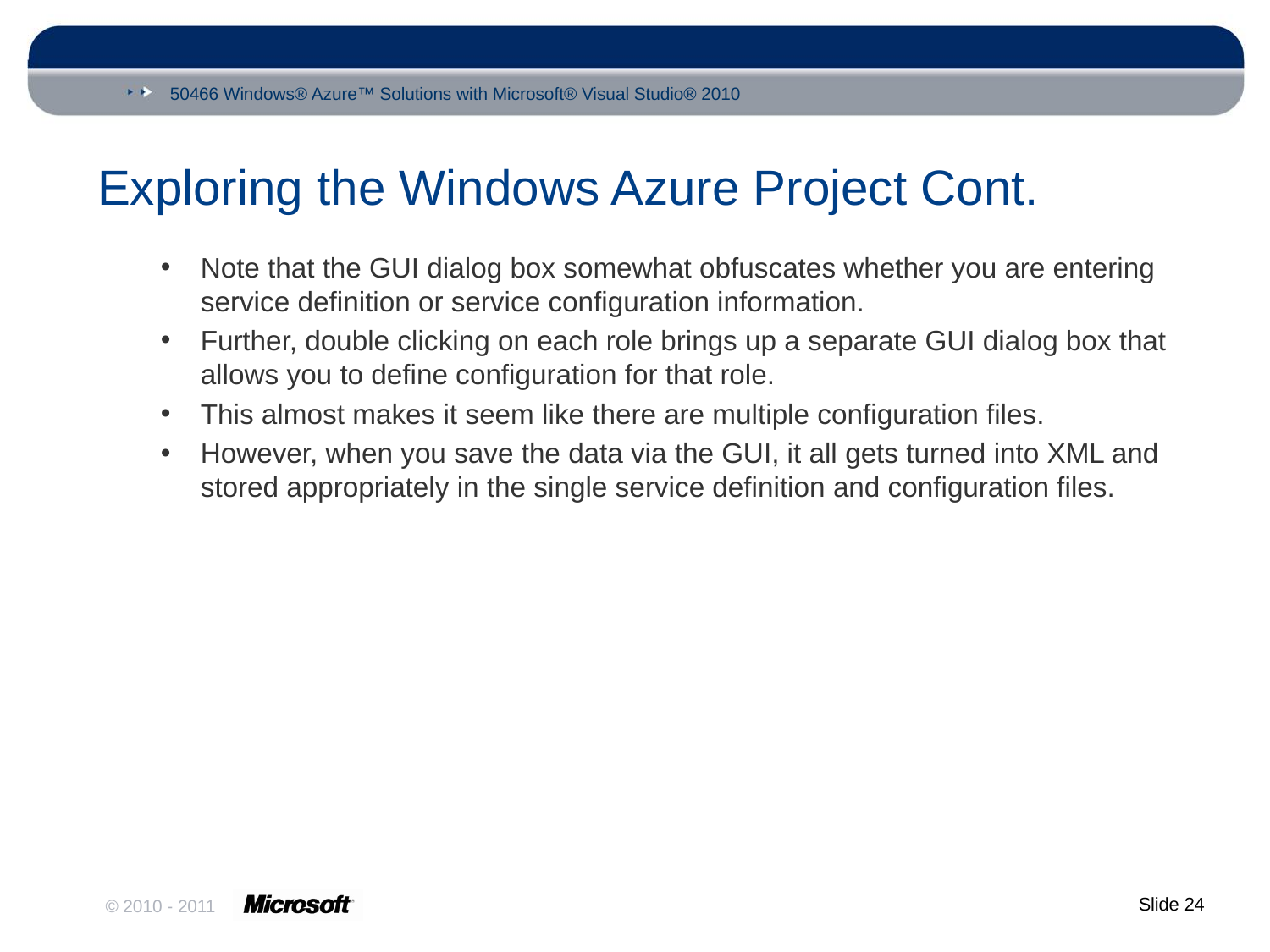

# Exploring the Windows Azure Project Cont.
Note that the GUI dialog box somewhat obfuscates whether you are entering service definition or service configuration information.
Further, double clicking on each role brings up a separate GUI dialog box that allows you to define configuration for that role.
This almost makes it seem like there are multiple configuration files.
However, when you save the data via the GUI, it all gets turned into XML and stored appropriately in the single service definition and configuration files.